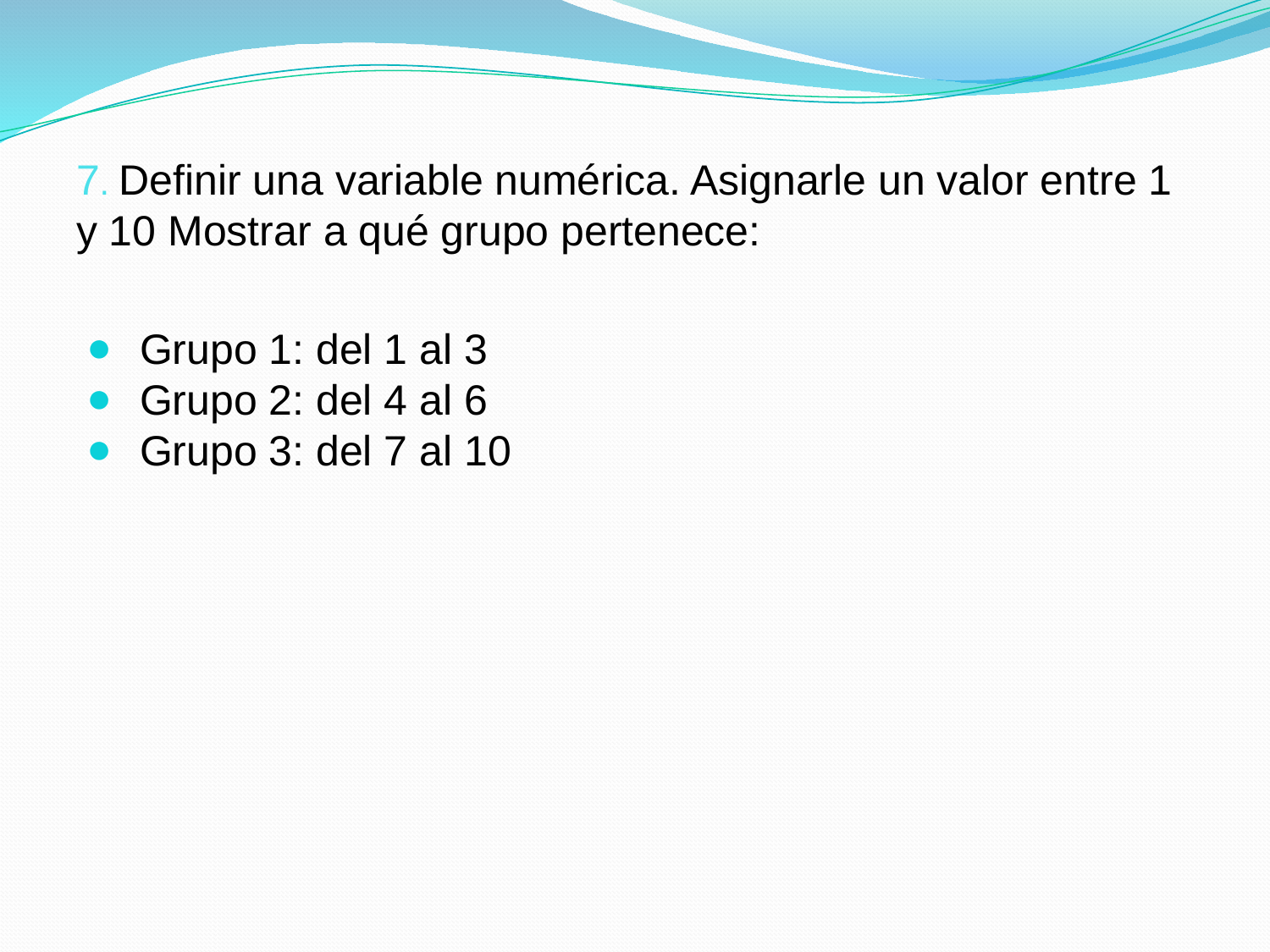

7. Definir una variable numérica. Asignarle un valor entre 1 y 10 Mostrar a qué grupo pertenece:

Grupo 1: del 1 al 3
Grupo 2: del 4 al 6
Grupo 3: del 7 al 10